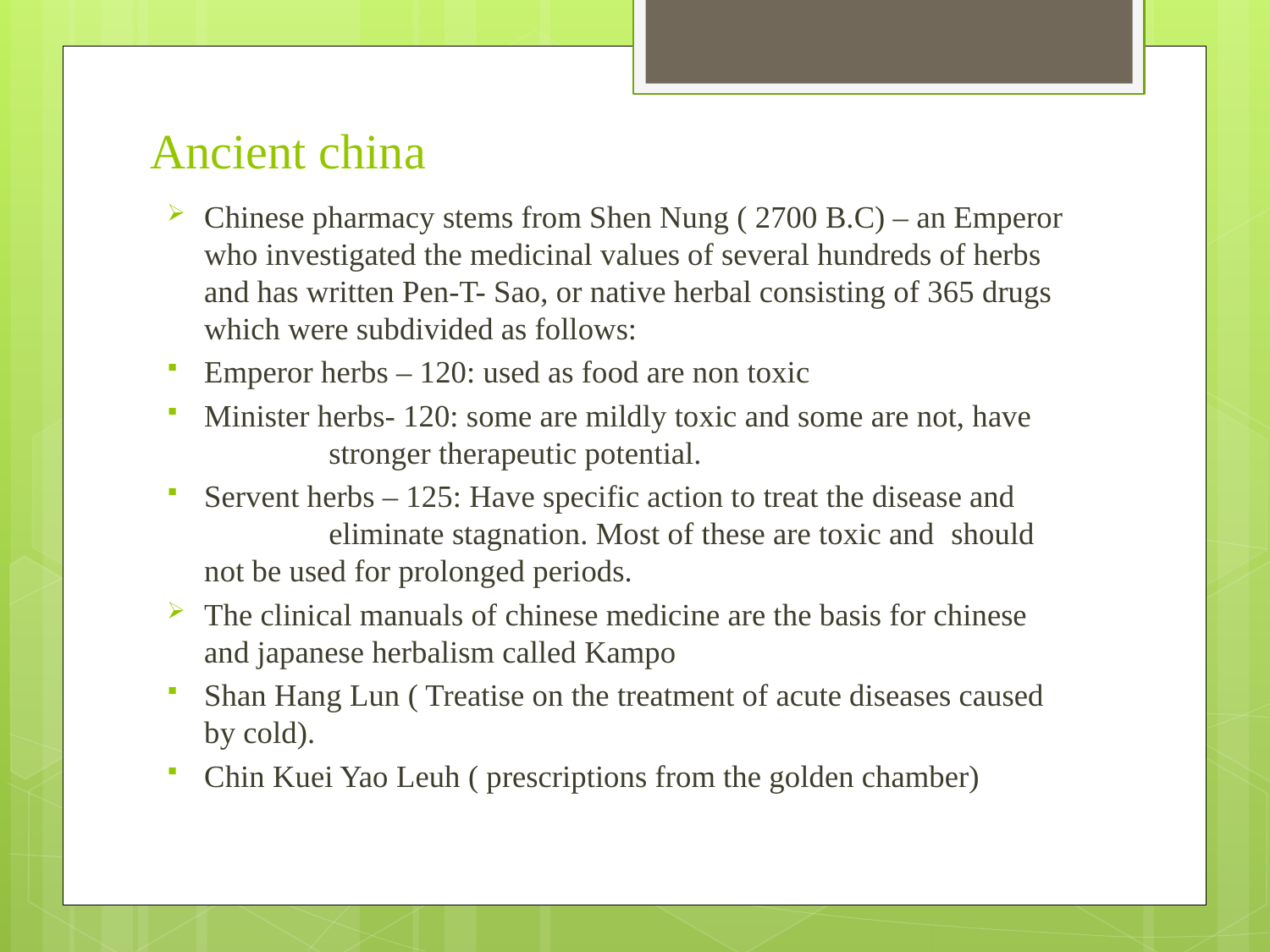

# Ancient china
Chinese pharmacy stems from Shen Nung ( 2700 B.C) – an Emperor who investigated the medicinal values of several hundreds of herbs and has written Pen-T- Sao, or native herbal consisting of 365 drugs which were subdivided as follows:
Emperor herbs – 120: used as food are non toxic
Minister herbs- 120: some are mildly toxic and some are not, have 		stronger therapeutic potential.
Servent herbs – 125: Have specific action to treat the disease and 			eliminate stagnation. Most of these are toxic and 			should not be used for prolonged periods.
The clinical manuals of chinese medicine are the basis for chinese and japanese herbalism called Kampo
Shan Hang Lun ( Treatise on the treatment of acute diseases caused by cold).
Chin Kuei Yao Leuh ( prescriptions from the golden chamber)